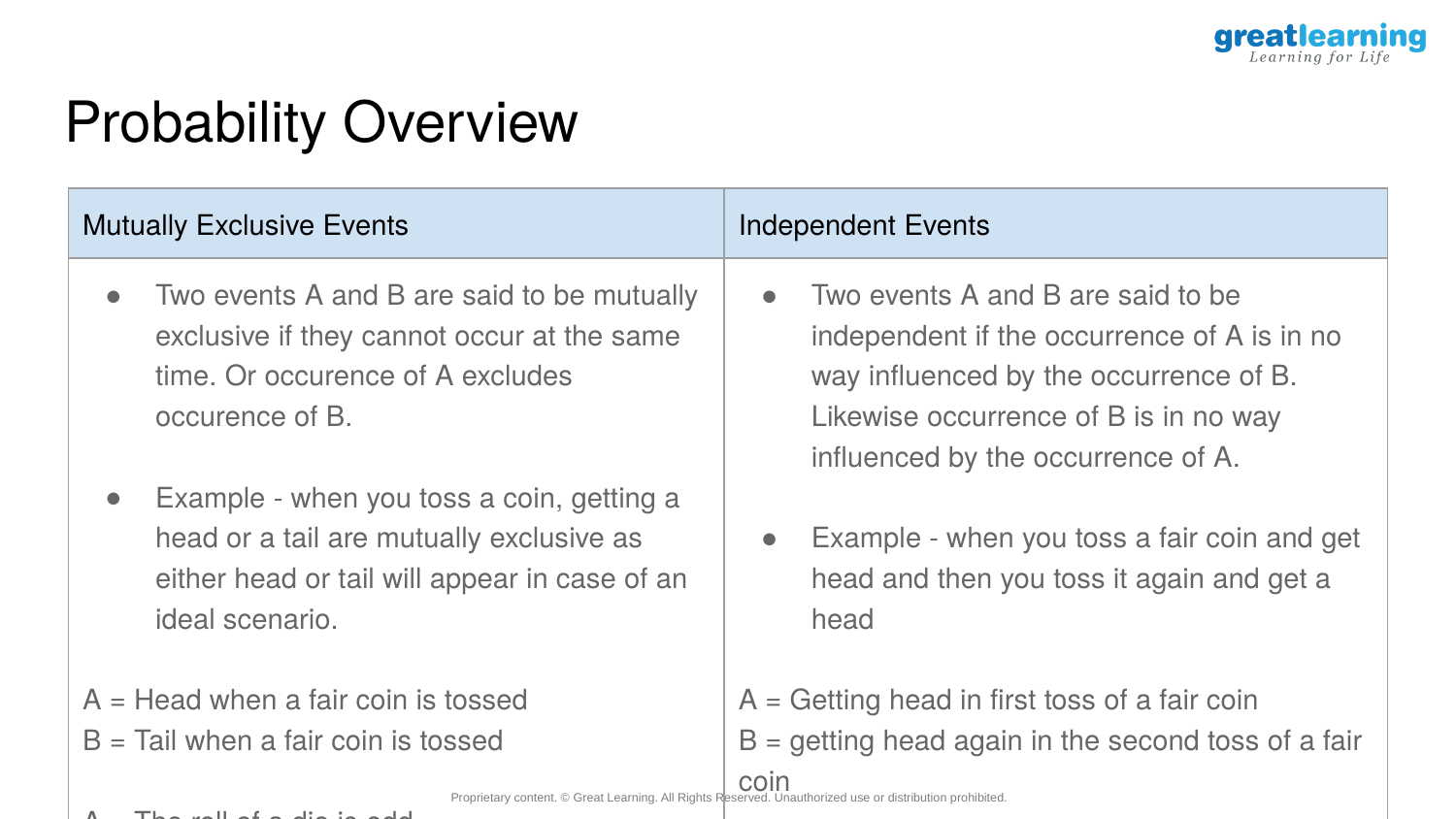

# Probability Overview

| Mutually Exclusive Events | Independent Events |
| --- | --- |
| Two events A and B are said to be mutually exclusive if they cannot occur at the same time. Or occurence of A excludes occurence of B. Example - when you toss a coin, getting a head or a tail are mutually exclusive as either head or tail will appear in case of an ideal scenario. A = Head when a fair coin is tossed B = Tail when a fair coin is tossed A = The roll of a die is odd B = The roll of a die is even | Two events A and B are said to be independent if the occurrence of A is in no way influenced by the occurrence of B. Likewise occurrence of B is in no way influenced by the occurrence of A. Example - when you toss a fair coin and get head and then you toss it again and get a head A = Getting head in first toss of a fair coin B = getting head again in the second toss of a fair coin |